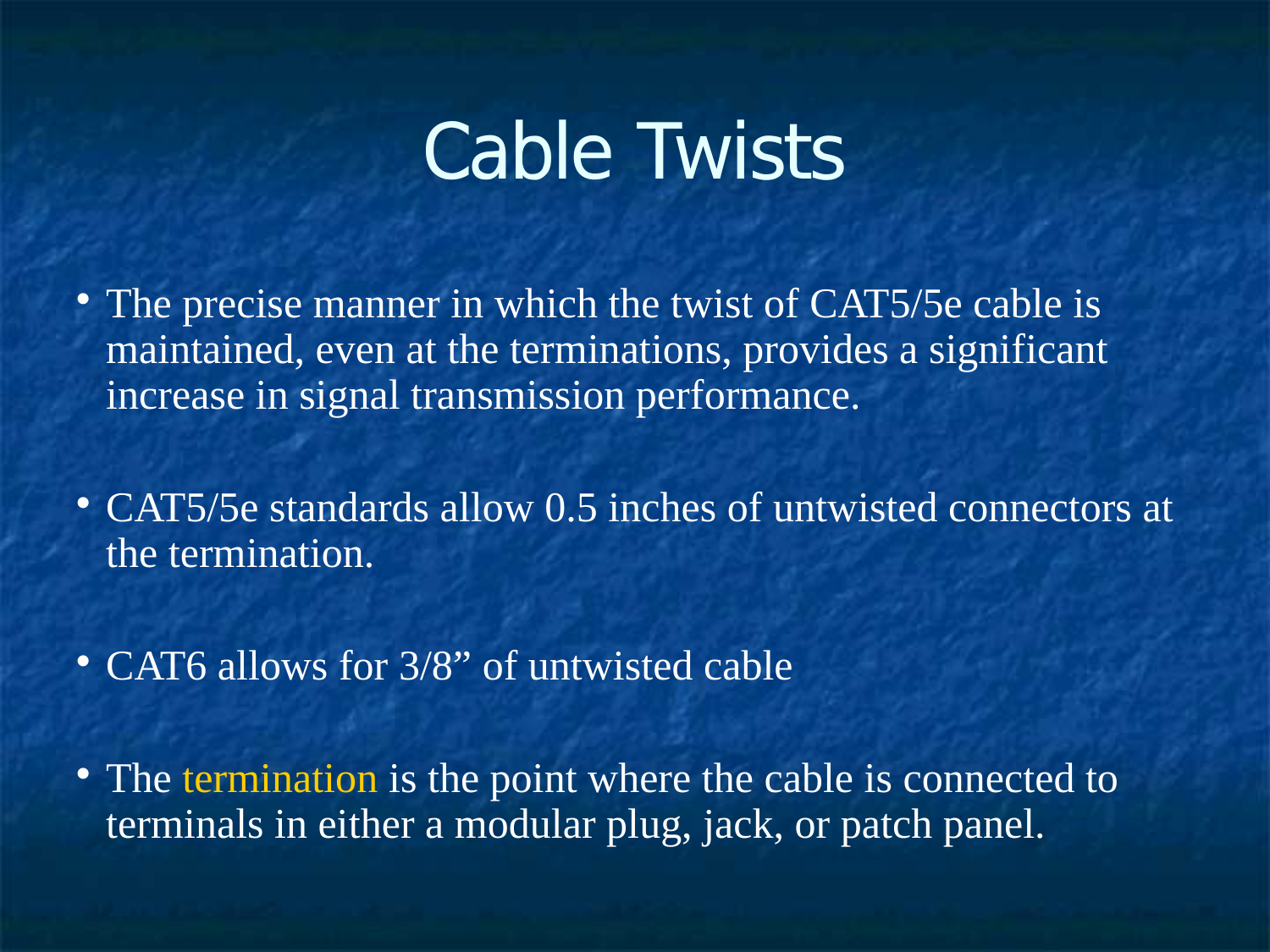

Cable Twists
The precise manner in which the twist of CAT5/5e cable is maintained, even at the terminations, provides a significant increase in signal transmission performance.

CAT5/5e standards allow 0.5 inches of untwisted connectors at the termination.

CAT6 allows for 3/8” of untwisted cable

The termination is the point where the cable is connected to terminals in either a modular plug, jack, or patch panel.